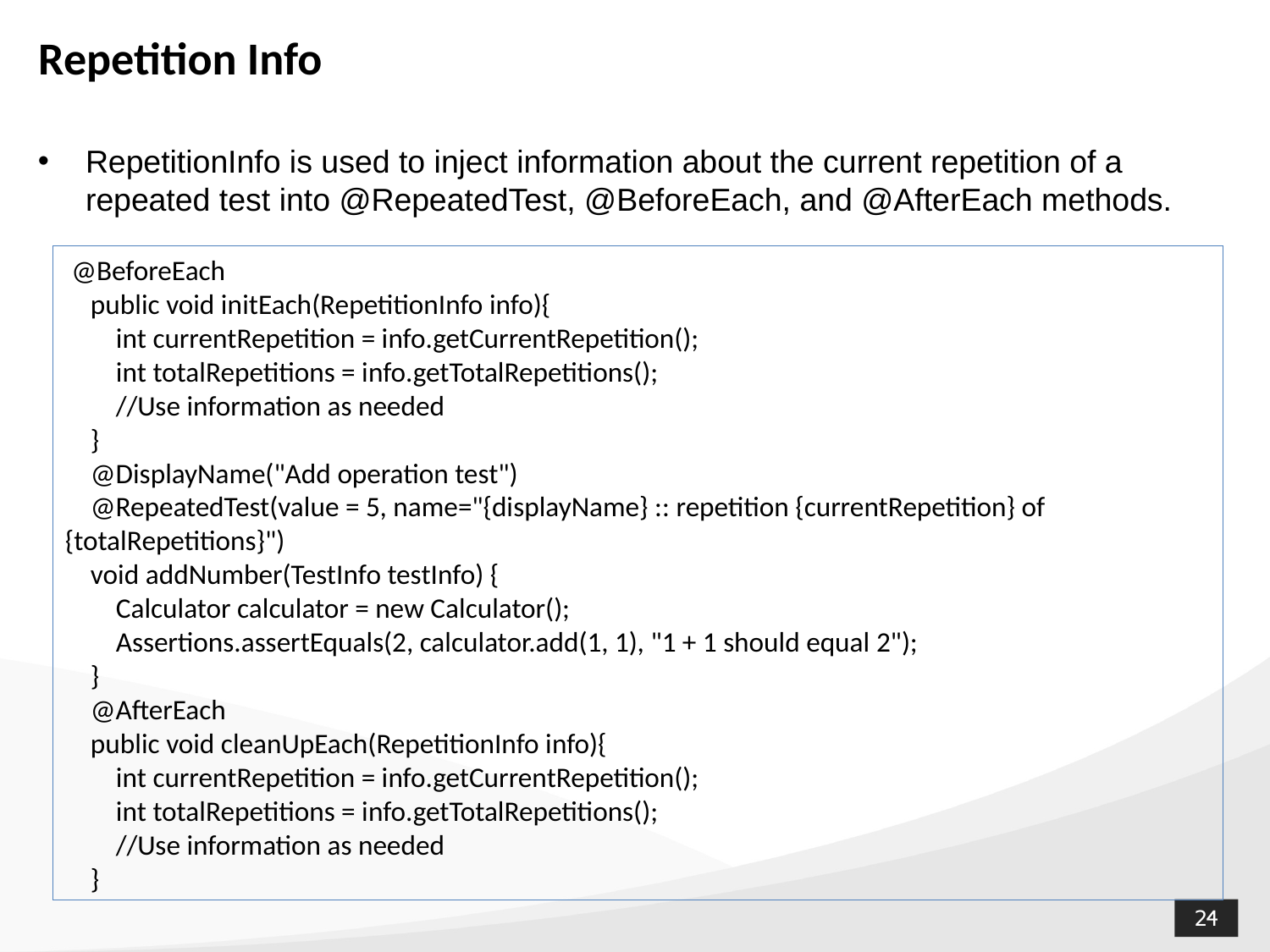

# Repetition Info

RepetitionInfo is used to inject information about the current repetition of a repeated test into @RepeatedTest, @BeforeEach, and @AfterEach methods.
 @BeforeEach
    public void initEach(RepetitionInfo info){
        int currentRepetition = info.getCurrentRepetition();
        int totalRepetitions = info.getTotalRepetitions();
        //Use information as needed
    }
    @DisplayName("Add operation test")
    @RepeatedTest(value = 5, name="{displayName} :: repetition {currentRepetition} of {totalRepetitions}")
    void addNumber(TestInfo testInfo) {
        Calculator calculator = new Calculator();
        Assertions.assertEquals(2, calculator.add(1, 1), "1 + 1 should equal 2");
    }
    @AfterEach
    public void cleanUpEach(RepetitionInfo info){
        int currentRepetition = info.getCurrentRepetition();
        int totalRepetitions = info.getTotalRepetitions();
        //Use information as needed
    }